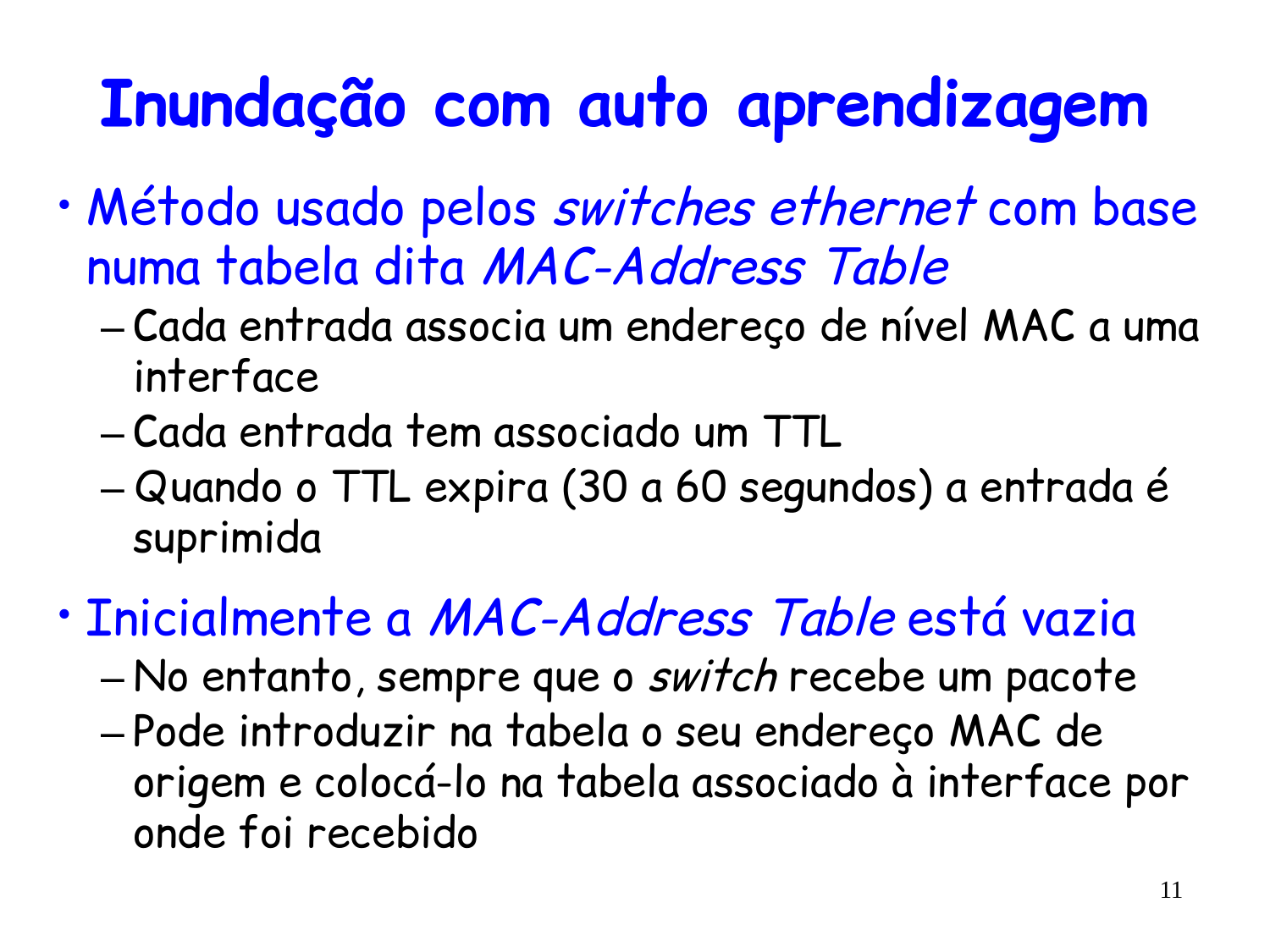

# Inundação com auto aprendizagem
Método usado pelos switches ethernet com base numa tabela dita MAC-Address Table
Cada entrada associa um endereço de nível MAC a uma interface
Cada entrada tem associado um TTL
Quando o TTL expira (30 a 60 segundos) a entrada é suprimida
Inicialmente a MAC-Address Table está vazia
No entanto, sempre que o switch recebe um pacote
Pode introduzir na tabela o seu endereço MAC de origem e colocá-lo na tabela associado à interface por onde foi recebido

11